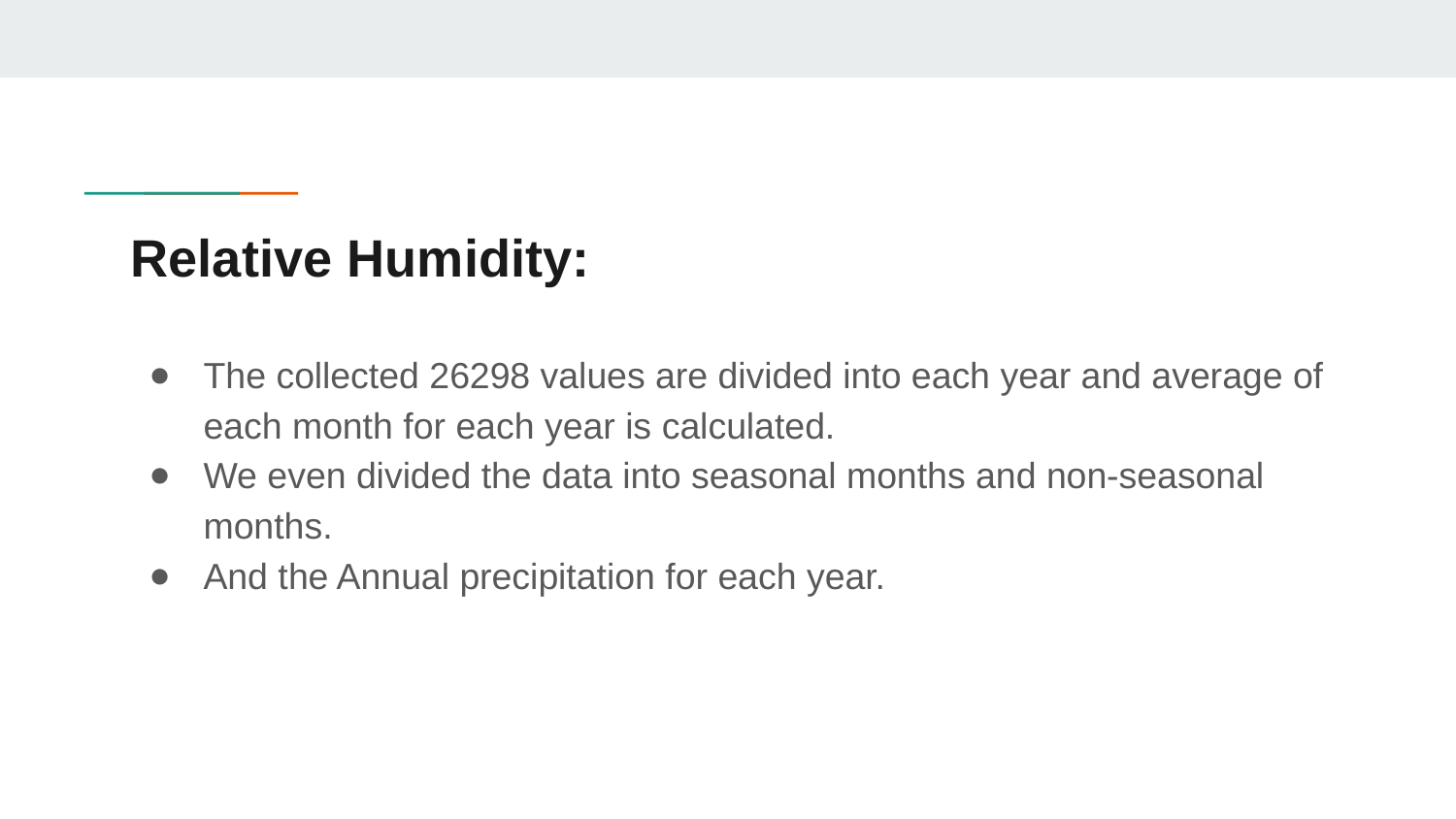

# Relative Humidity:
The collected 26298 values are divided into each year and average of each month for each year is calculated.
We even divided the data into seasonal months and non-seasonal months.
And the Annual precipitation for each year.